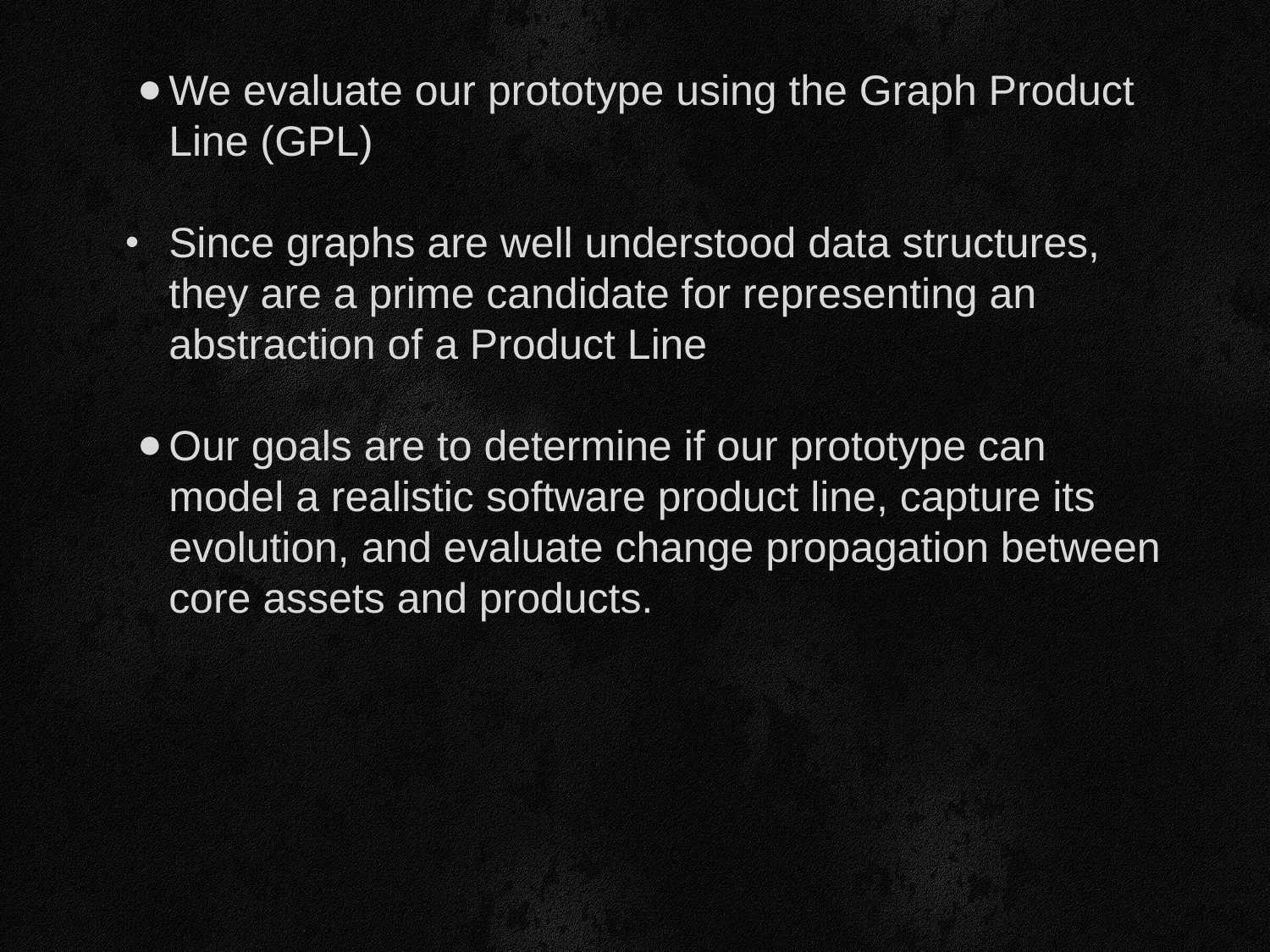

We evaluate our prototype using the Graph Product Line (GPL)

Since graphs are well understood data structures, they are a prime candidate for representing an abstraction of a Product Line

Our goals are to determine if our prototype can model a realistic software product line, capture its evolution, and evaluate change propagation between core assets and products.